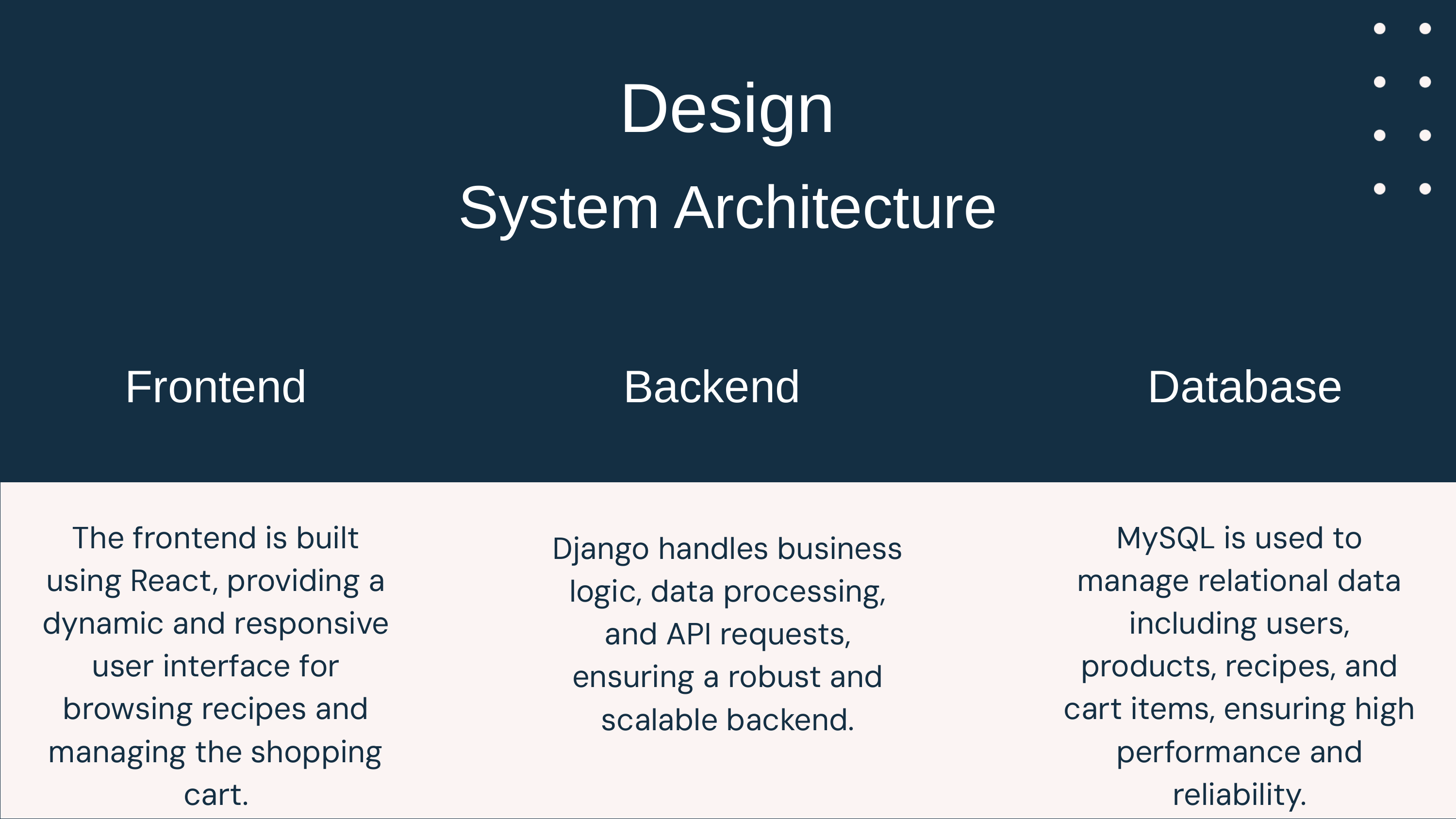

Design
System Architecture
Frontend
Backend
Database

The frontend is built using React, providing a dynamic and responsive user interface for browsing recipes and managing the shopping cart.
MySQL is used to manage relational data including users, products, recipes, and cart items, ensuring high performance and reliability.
Django handles business logic, data processing, and API requests, ensuring a robust and scalable backend.